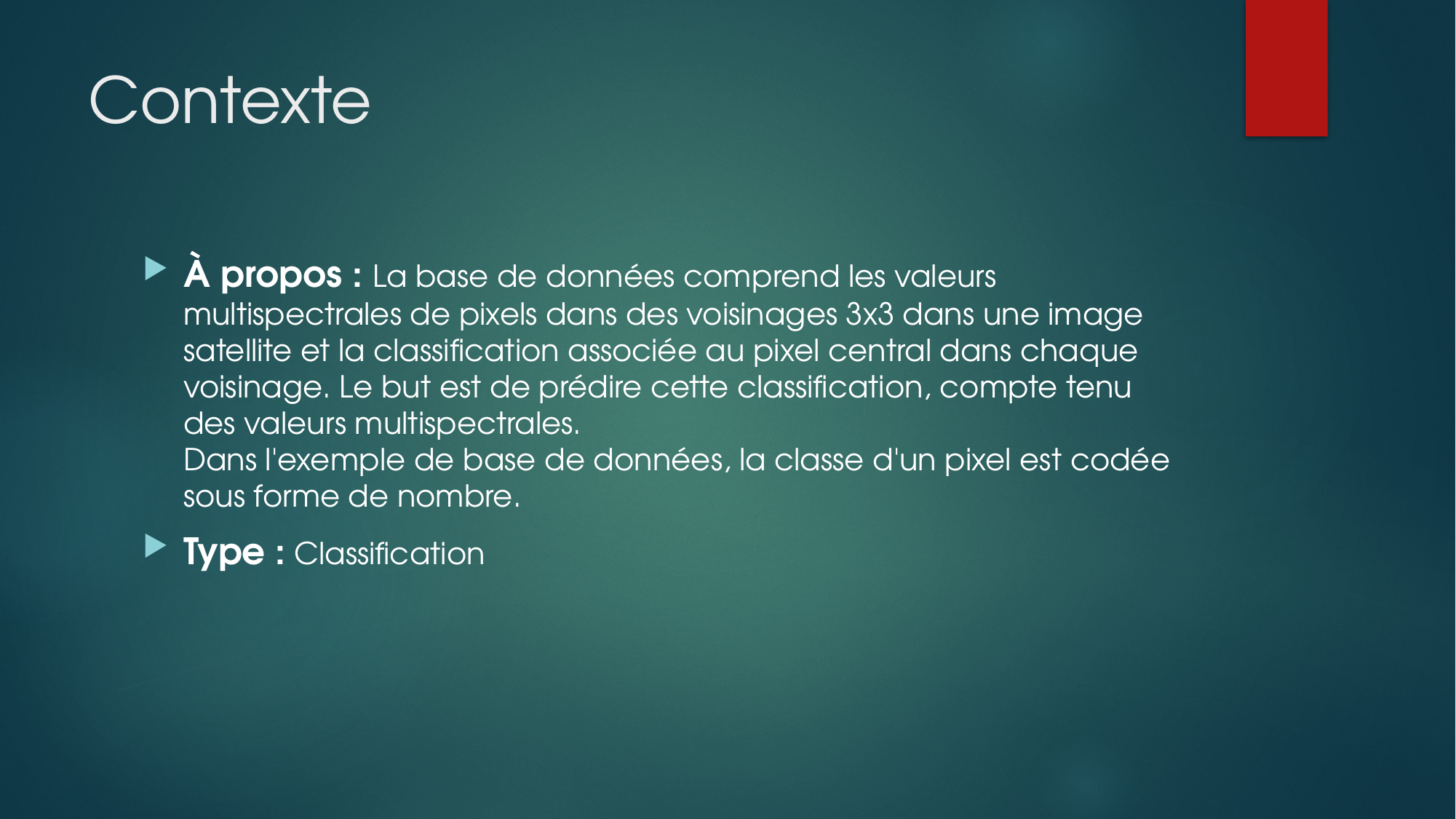

# Contexte
À propos : La base de données comprend les valeurs multispectrales de pixels dans des voisinages 3x3 dans une image satellite et la classification associée au pixel central dans chaque voisinage. Le but est de prédire cette classification, compte tenu des valeurs multispectrales.
Dans l'exemple de base de données, la classe d'un pixel est codée sous forme de nombre.
Type : Classification